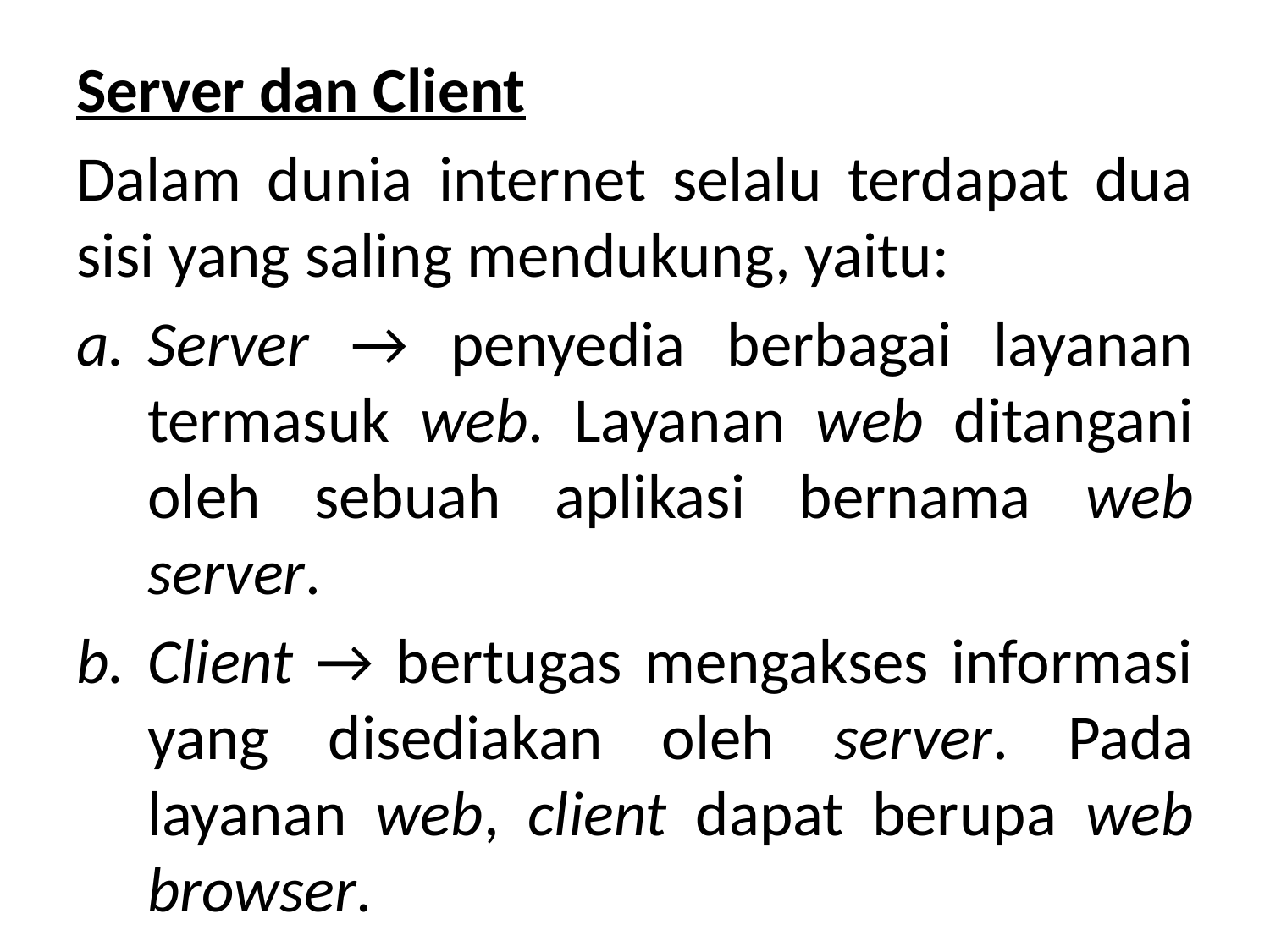

Server dan Client
Dalam dunia internet selalu terdapat dua sisi yang saling mendukung, yaitu:
Server → penyedia berbagai layanan termasuk web. Layanan web ditangani oleh sebuah aplikasi bernama web server.
Client → bertugas mengakses informasi yang disediakan oleh server. Pada layanan web, client dapat berupa web browser.